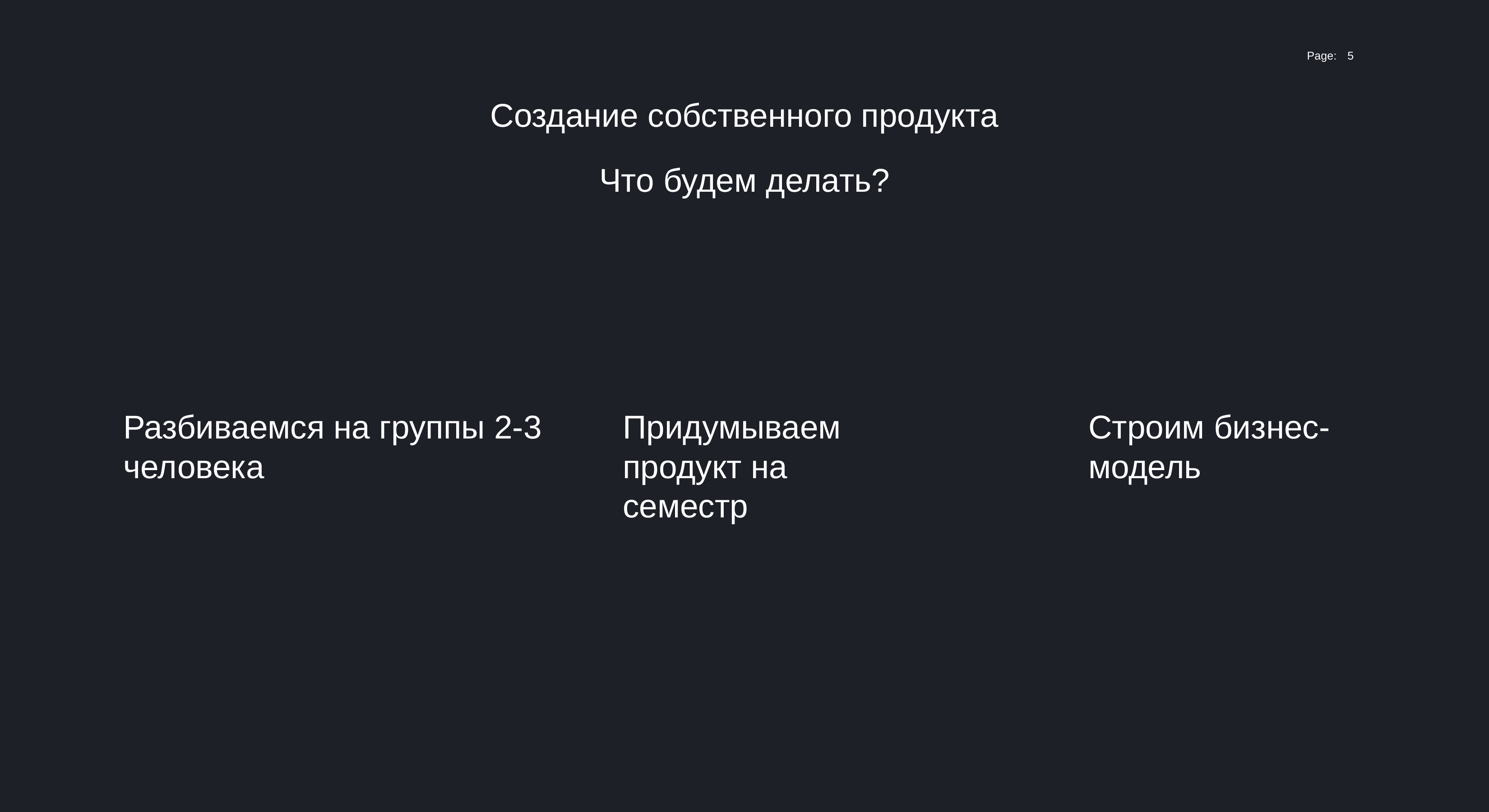

5
Создание собственного продукта
Что будем делать?
Разбиваемся на группы 2-3 человека
Придумываем продукт на семестр
Строим бизнес-модель